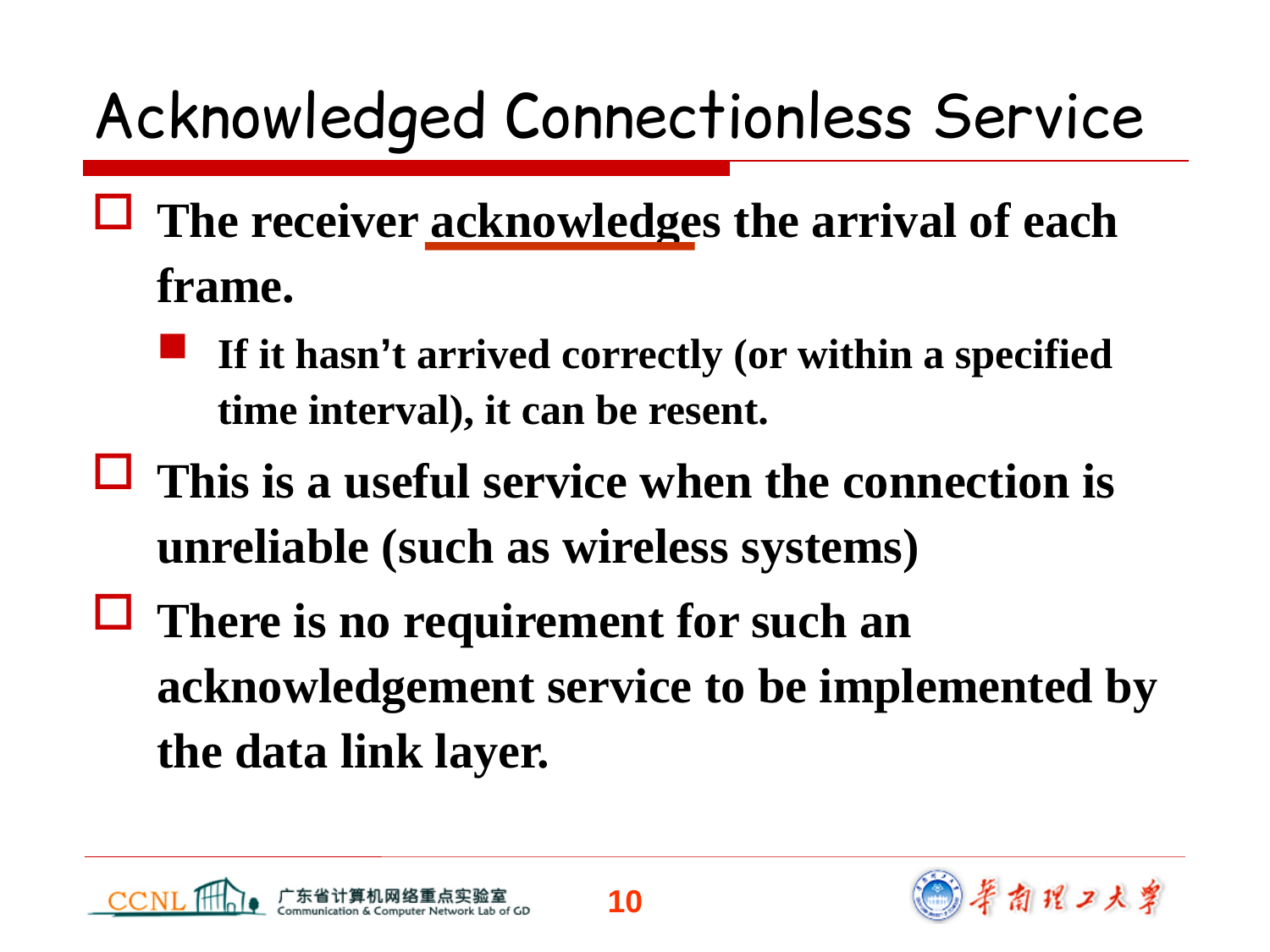

Acknowledged Connectionless Service
The receiver acknowledges the arrival of each frame.
If it hasn’t arrived correctly (or within a specified time interval), it can be resent.
This is a useful service when the connection is unreliable (such as wireless systems)
There is no requirement for such an acknowledgement service to be implemented by the data link layer.